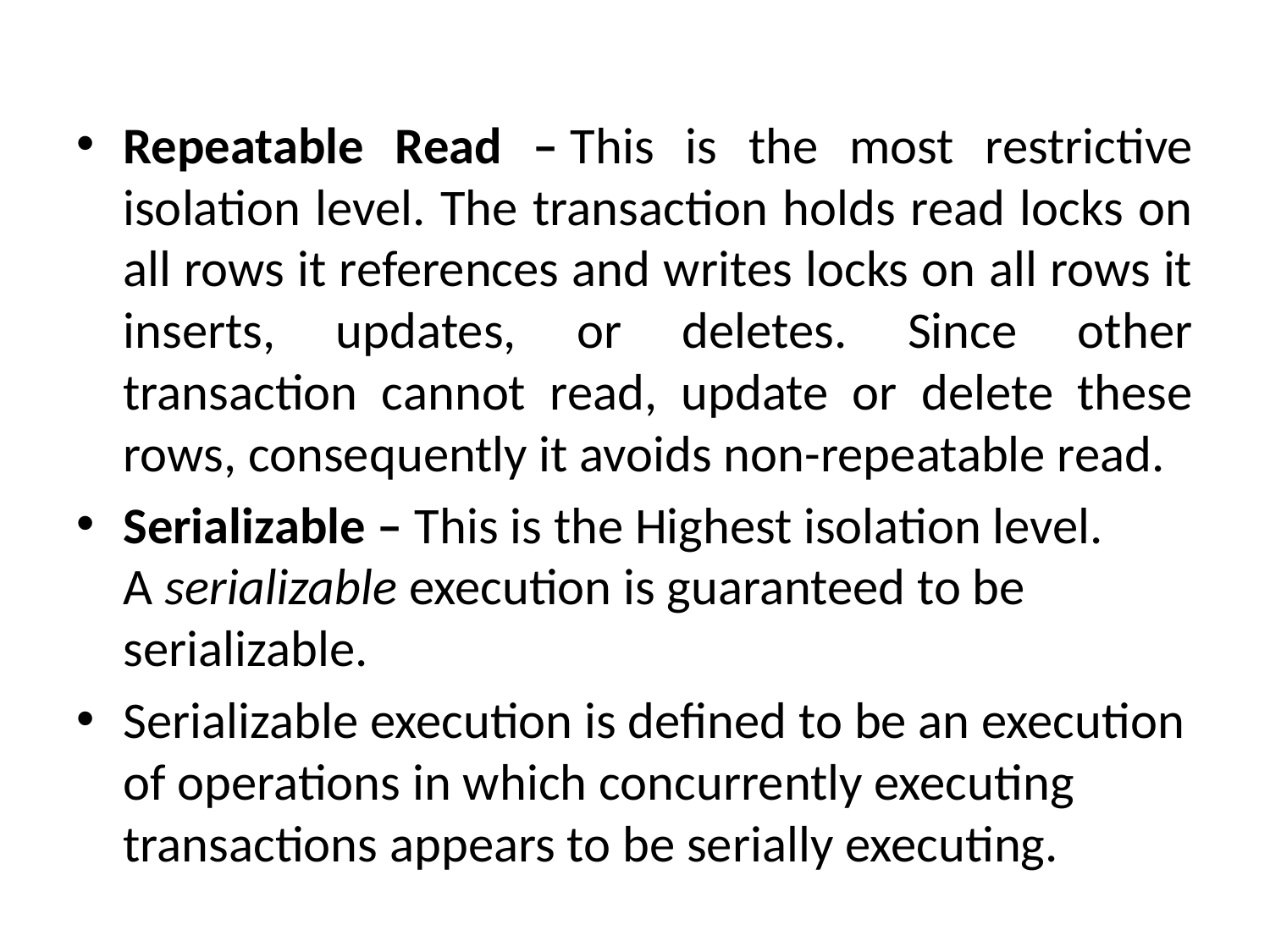

Repeatable Read – This is the most restrictive isolation level. The transaction holds read locks on all rows it references and writes locks on all rows it inserts, updates, or deletes. Since other transaction cannot read, update or delete these rows, consequently it avoids non-repeatable read.
Serializable – This is the Highest isolation level. A serializable execution is guaranteed to be serializable.
Serializable execution is defined to be an execution of operations in which concurrently executing transactions appears to be serially executing.